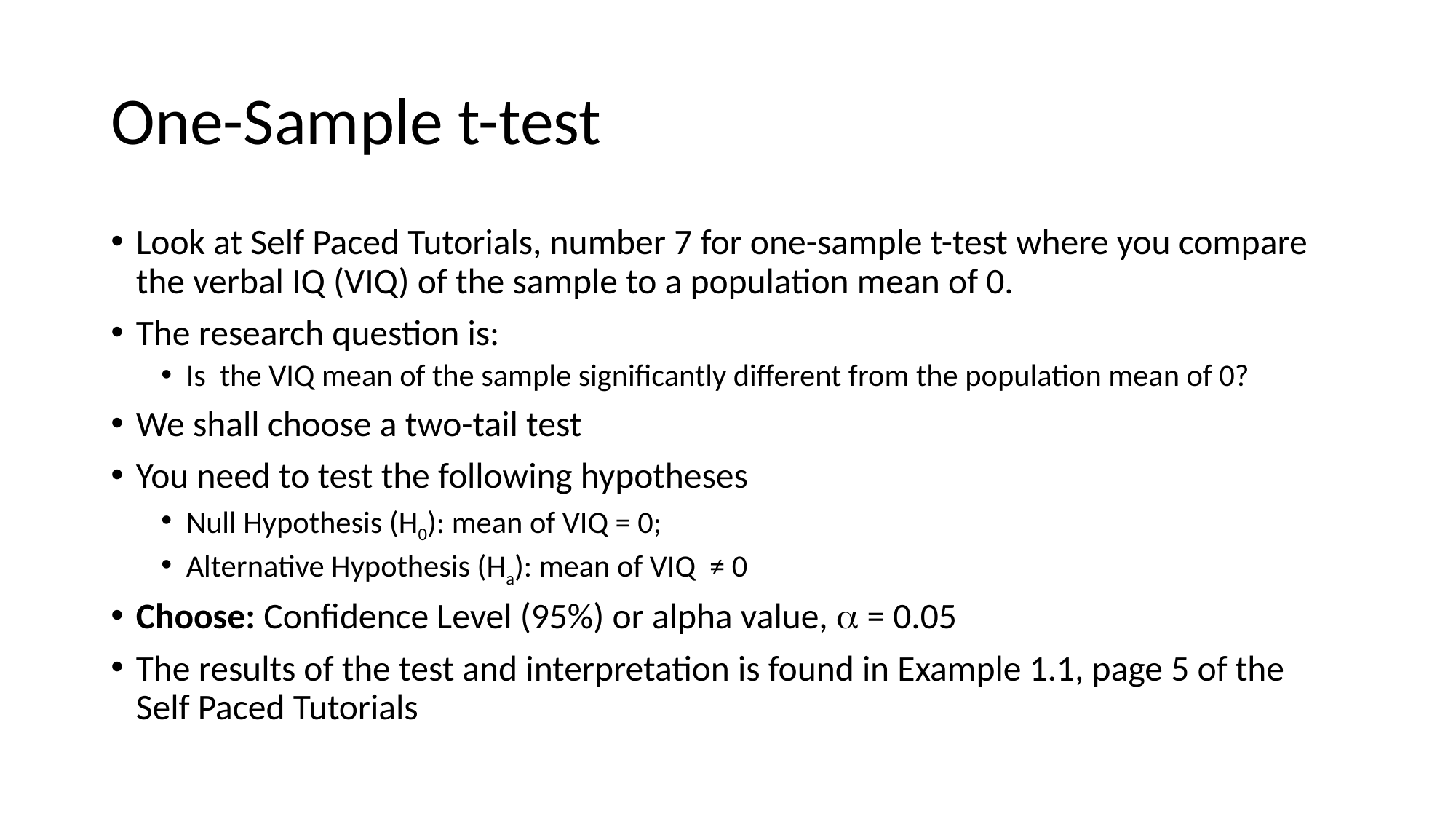

# One-Sample t-test
Look at Self Paced Tutorials, number 7 for one-sample t-test where you compare the verbal IQ (VIQ) of the sample to a population mean of 0.
The research question is:
Is  the VIQ mean of the sample significantly different from the population mean of 0?
We shall choose a two-tail test
You need to test the following hypotheses
Null Hypothesis (H0): mean of VIQ = 0;
Alternative Hypothesis (Ha): mean of VIQ  ≠ 0
Choose: Confidence Level (95%) or alpha value, α = 0.05
The results of the test and interpretation is found in Example 1.1, page 5 of the Self Paced Tutorials